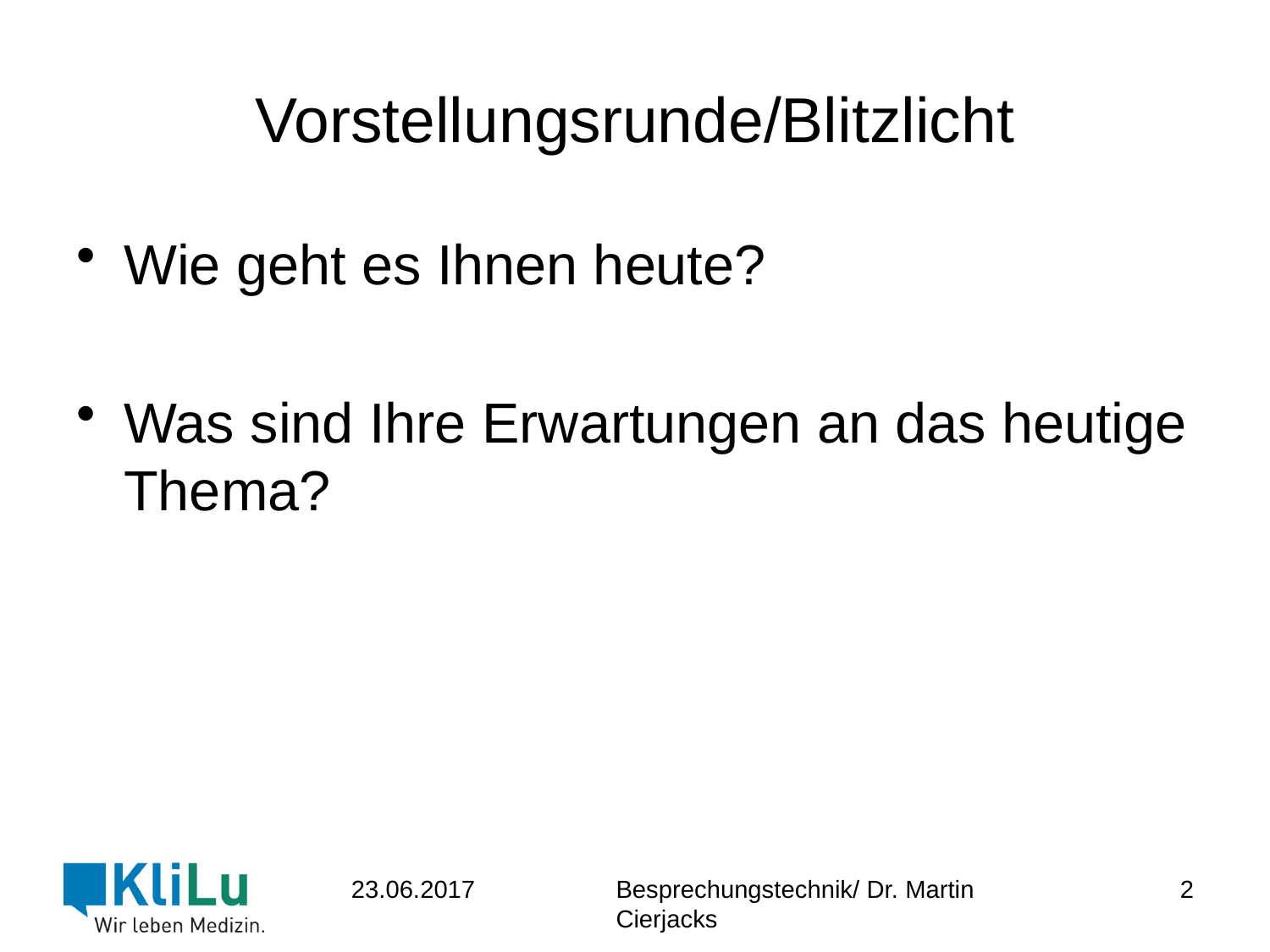

# Vorstellungsrunde/Blitzlicht
Wie geht es Ihnen heute?

Was sind Ihre Erwartungen an das heutige Thema?

2
23.06.2017
Besprechungstechnik/ Dr. Martin Cierjacks